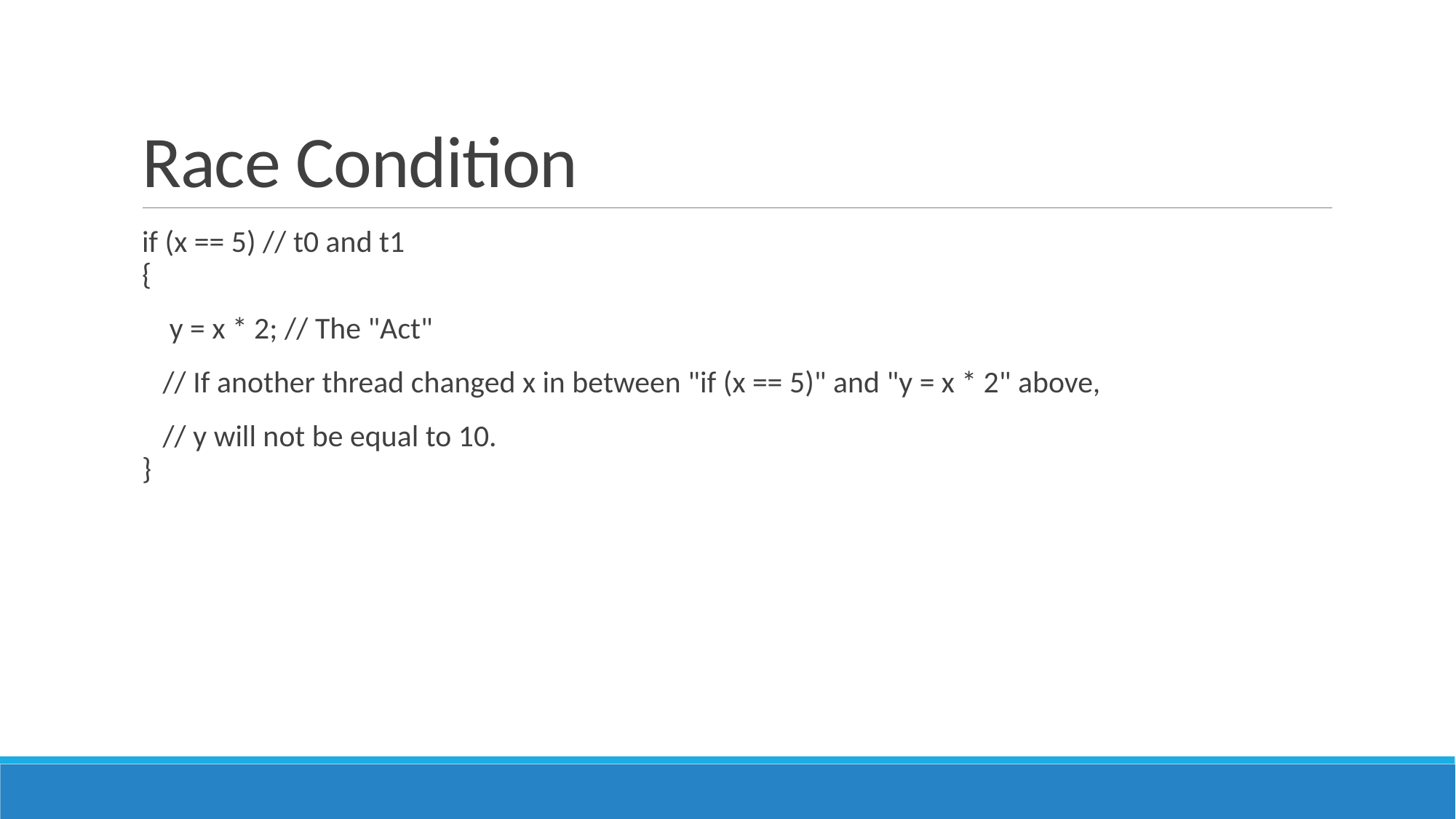

# Race Condition
if (x == 5) // t0 and t1
{
    y = x * 2; // The "Act"
   // If another thread changed x in between "if (x == 5)" and "y = x * 2" above,
   // y will not be equal to 10.
}